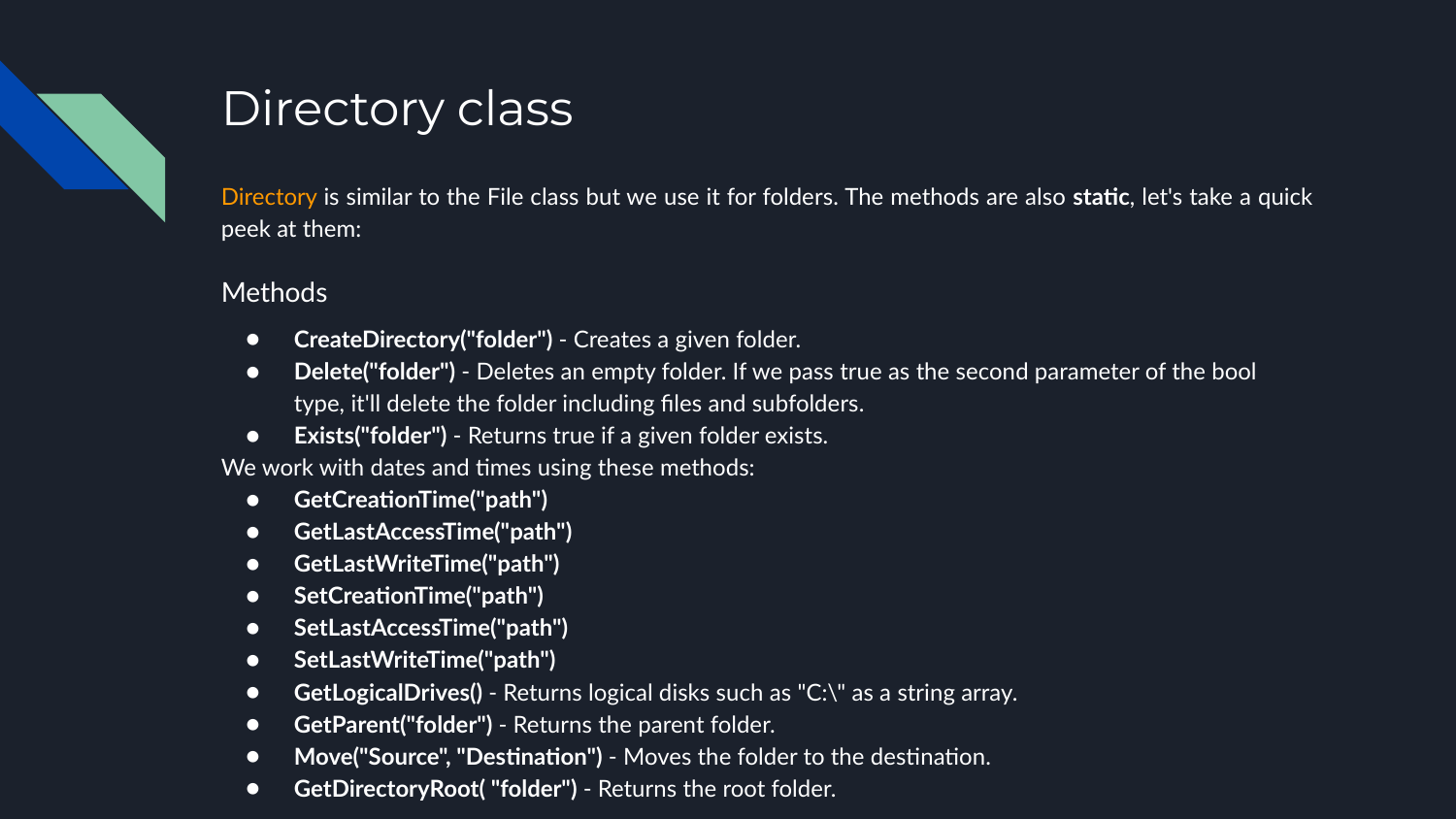

# Directory class
Directory is similar to the File class but we use it for folders. The methods are also static, let's take a quick peek at them:
Methods
CreateDirecto­ry("folder") - Creates a given folder.
Delete("folder") - Deletes an empty folder. If we pass true as the second parameter of the bool type, it'll delete the folder including files and subfolders.
Exists("folder") - Returns true if a given folder exists.
We work with dates and times using these methods:
GetCreationTi­me("path")
GetLastAccessTi­me("path")
GetLastWriteTi­me("path")
SetCreationTi­me("path")
SetLastAccessTi­me("path")
SetLastWriteTi­me("path")
GetLogicalDri­ves() - Returns logical disks such as "C:\" as a string array.
GetParent("fol­der") - Returns the parent folder.
Move("Source", "Destination") - Moves the folder to the destination.
GetDirectoryRoot( "folder") - Returns the root folder.